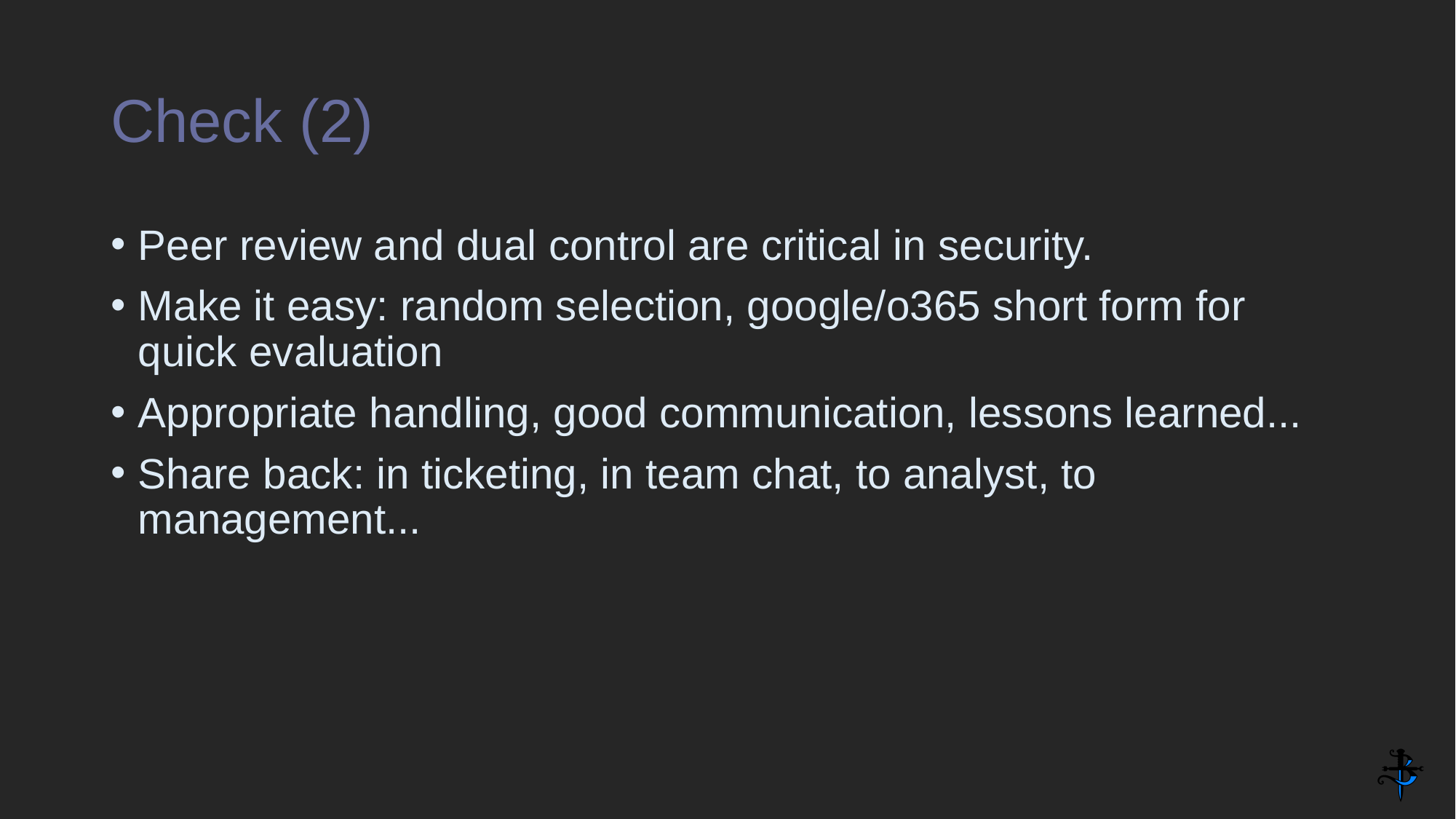

# Check (2)
Peer review and dual control are critical in security.
Make it easy: random selection, google/o365 short form for quick evaluation
Appropriate handling, good communication, lessons learned...
Share back: in ticketing, in team chat, to analyst, to management...